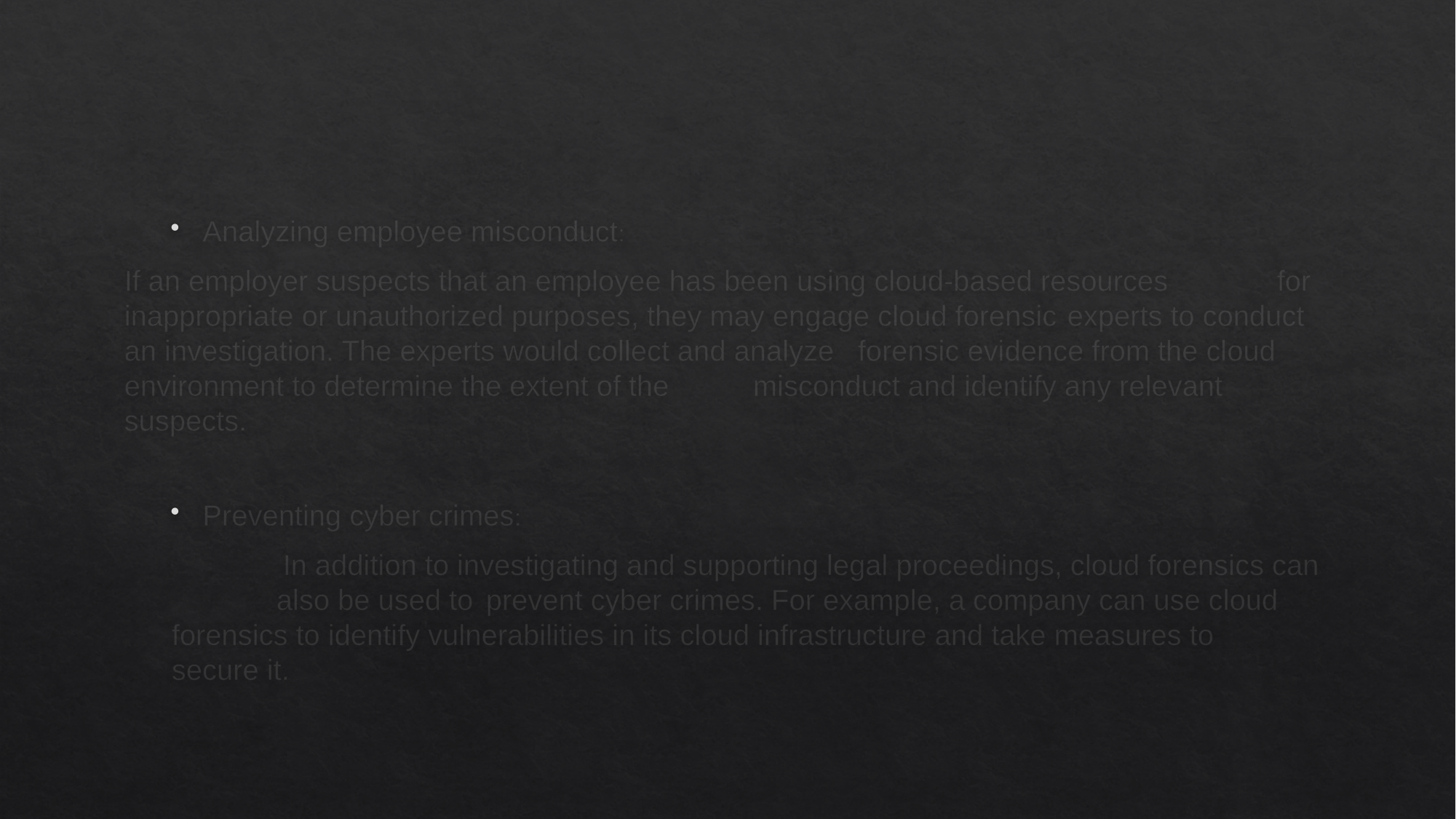

#
Analyzing employee misconduct:
		If an employer suspects that an employee has been using cloud-based resources 			for 	inappropriate or unauthorized purposes, they may engage cloud forensic 			experts to conduct an investigation. The experts would collect and analyze 				forensic evidence from the cloud environment to determine the extent of the 				misconduct and identify any relevant suspects.

Preventing cyber crimes:
		 In addition to investigating and supporting legal proceedings, cloud forensics can 		also be used to 	prevent cyber crimes. For example, a company can use cloud 			forensics to identify vulnerabilities in its cloud infrastructure and take measures to 		secure it.